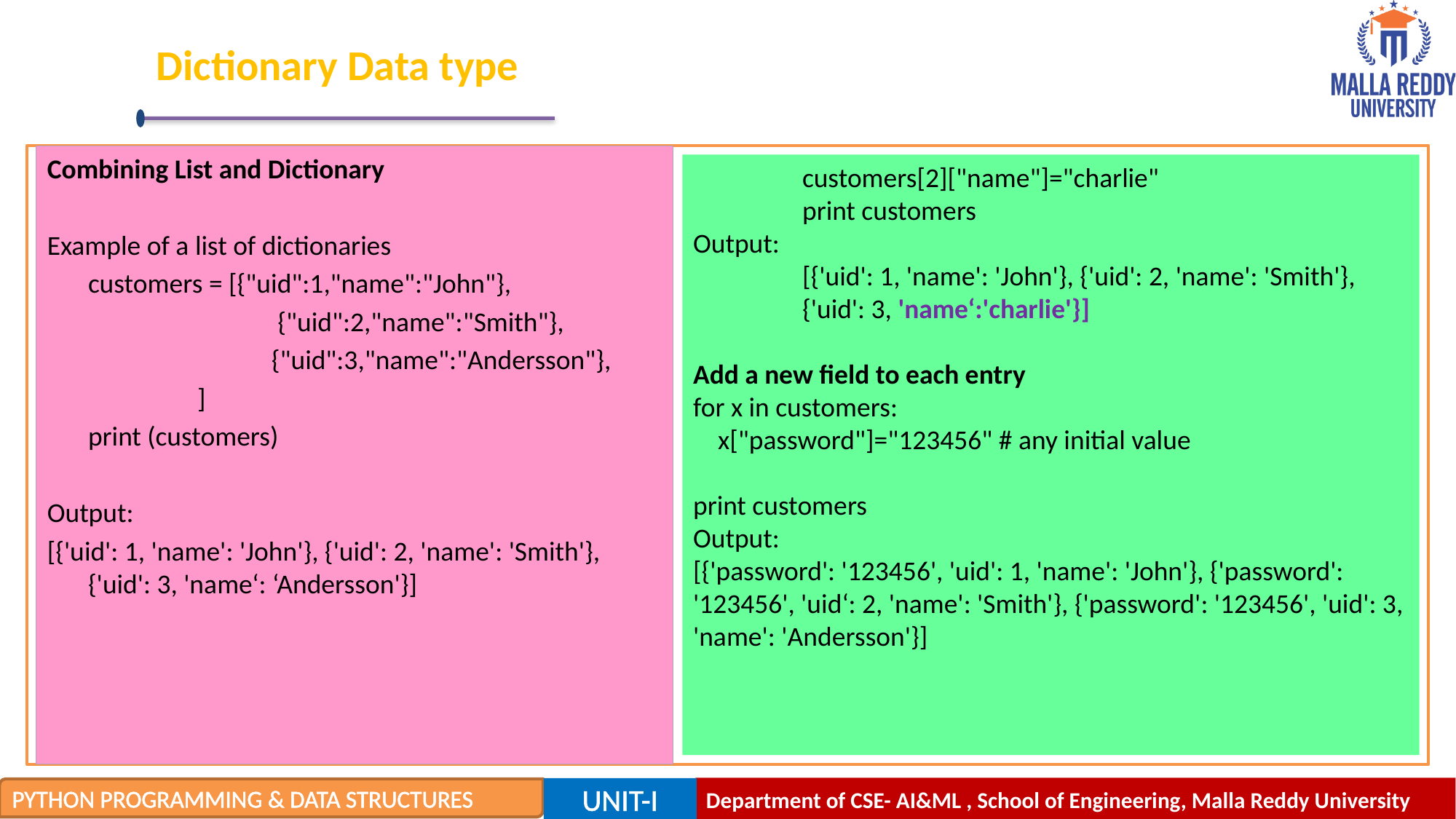

# Dictionary Data type

Combining List and Dictionary

Example of a list of dictionaries
	customers = [{"uid":1,"name":"John"},
		             {"uid":2,"name":"Smith"},
		            {"uid":3,"name":"Andersson"},
		]
	print (customers)

Output:
[{'uid': 1, 'name': 'John'}, {'uid': 2, 'name': 'Smith'},{'uid': 3, 'name‘: ‘Andersson'}]

	customers[2]["name"]="charlie"
	print customers
Output:
	[{'uid': 1, 'name': 'John'}, {'uid': 2, 'name': 'Smith'}, 	{'uid': 3, 'name‘:'charlie'}]

Add a new field to each entry
for x in customers:
    x["password"]="123456" # any initial value

print customers
Output:
[{'password': '123456', 'uid': 1, 'name': 'John'}, {'password': '123456', 'uid‘: 2, 'name': 'Smith'}, {'password': '123456', 'uid': 3, 'name': 'Andersson'}]